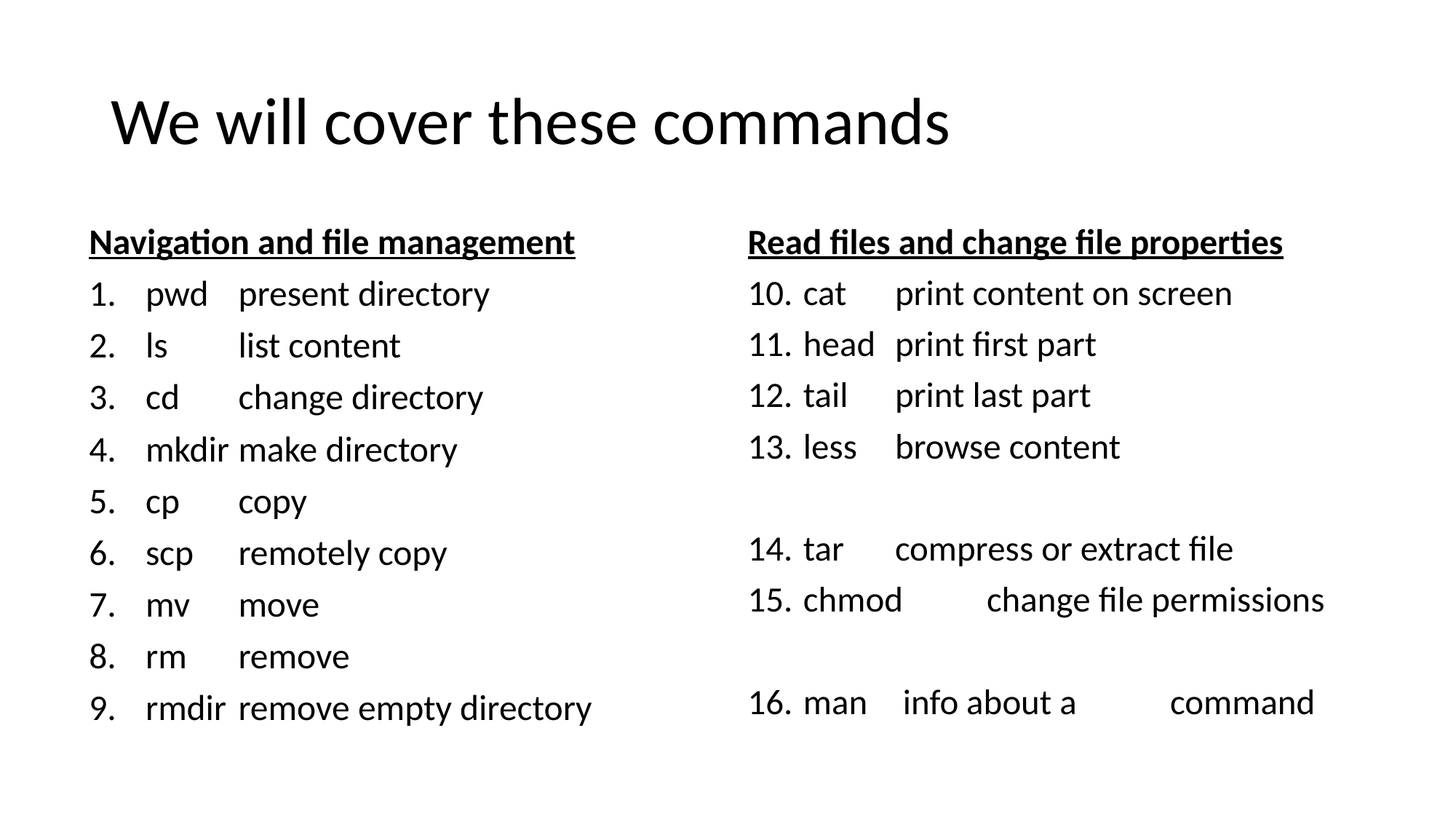

# We will cover these commands
Navigation and file management
pwd	present directory
ls		list content
cd		change directory
mkdir	make directory
cp		copy
scp	remotely copy
mv	move
rm		remove
rmdir	remove empty directory

Read files and change file properties
cat		print content on screen
head	print first part
tail		print last part
less	browse content

tar		compress or extract file
chmod	change file permissions

man	 info about a 	command